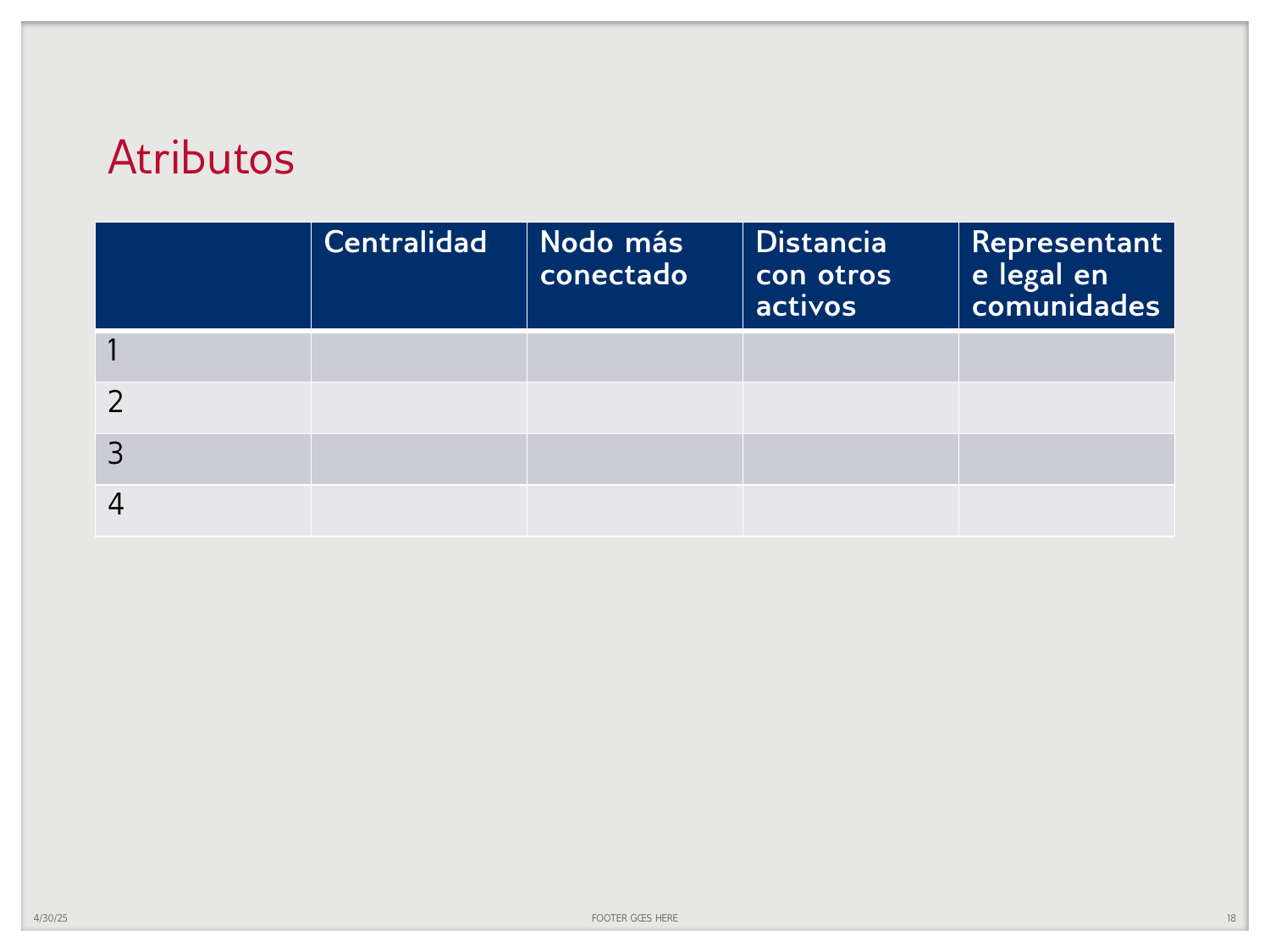

# Atributos
|  | Centralidad | Nodo más conectado | Distancia con otros activos | Representante legal en comunidades |
| --- | --- | --- | --- | --- |
| 1 |  |  |  |  |
| 2 |  |  |  |  |
| 3 |  |  |  |  |
| 4 |  |  |  |  |
4/30/25
FOOTER GOES HERE
18